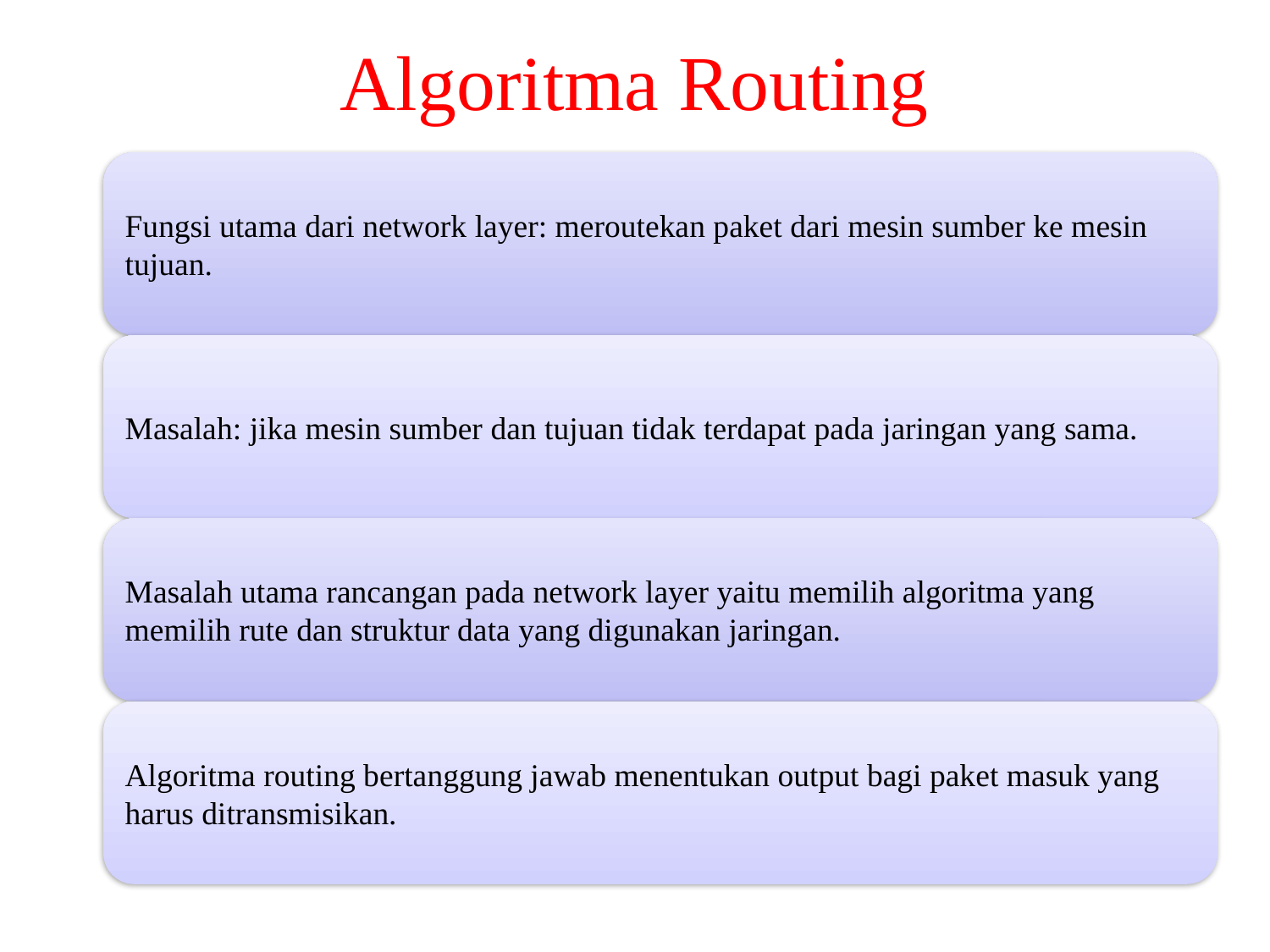

# Algoritma Routing
Fungsi utama dari network layer: meroutekan paket dari mesin sumber ke mesin tujuan.
Masalah: jika mesin sumber dan tujuan tidak terdapat pada jaringan yang sama.
Masalah utama rancangan pada network layer yaitu memilih algoritma yang memilih rute dan struktur data yang digunakan jaringan.
Algoritma routing bertanggung jawab menentukan output bagi paket masuk yang harus ditransmisikan.